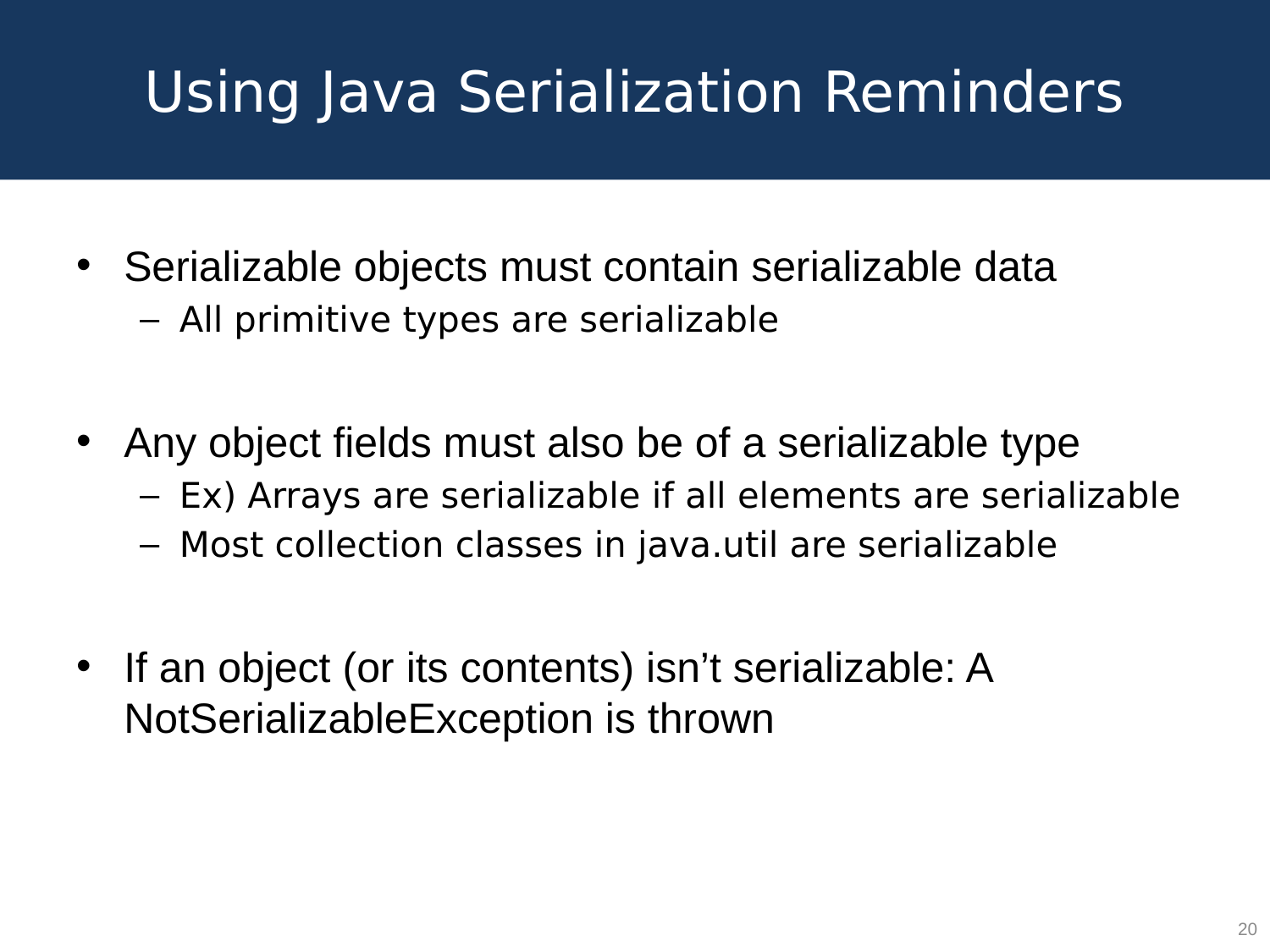

# Using Java Serialization Reminders
Serializable objects must contain serializable data
All primitive types are serializable

Any object fields must also be of a serializable type
Ex) Arrays are serializable if all elements are serializable
Most collection classes in java.util are serializable

If an object (or its contents) isn’t serializable: A NotSerializableException is thrown
20